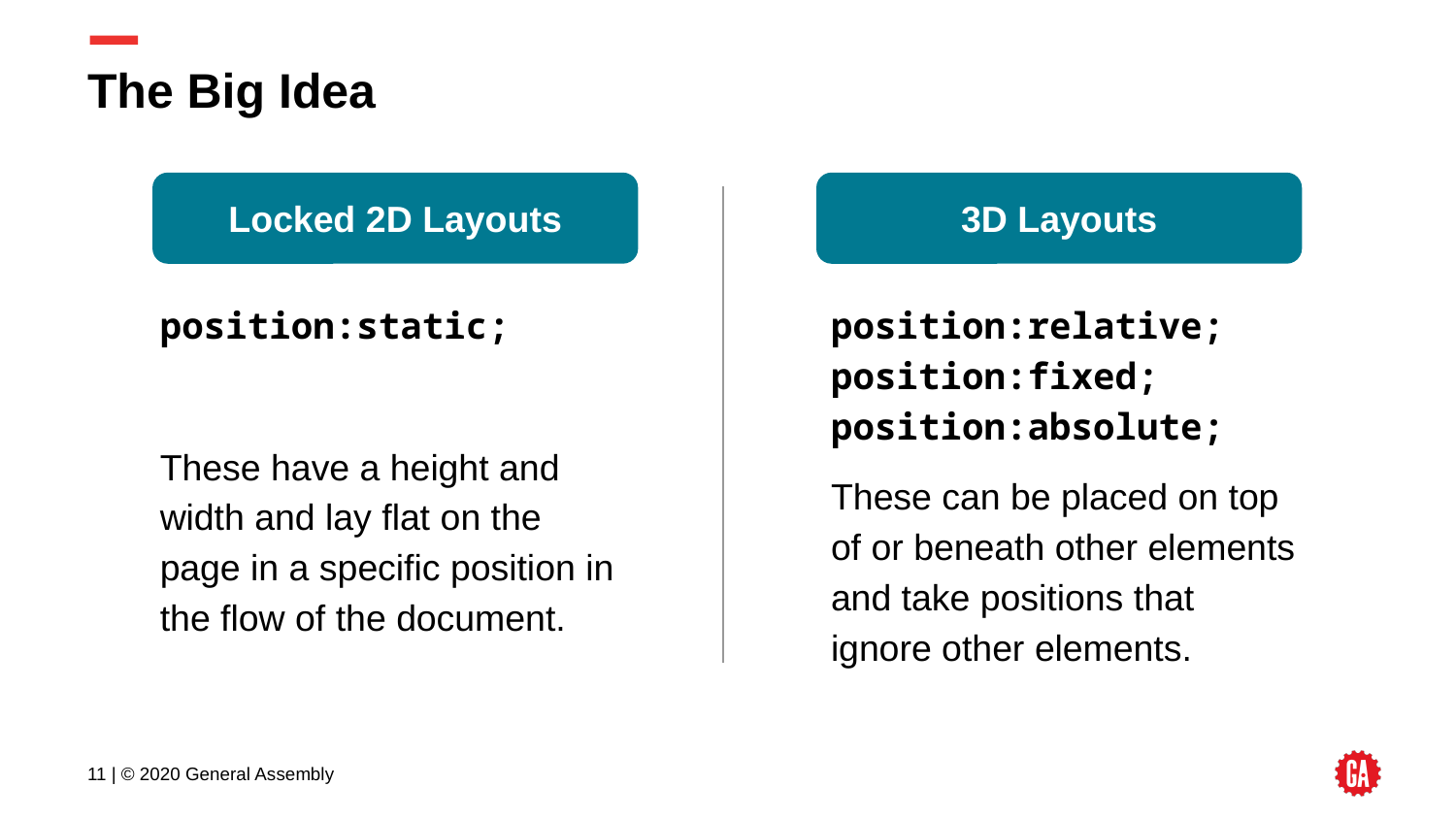

# The Big Idea
Locked 2D Layouts
3D Layouts
position:static;

These have a height and width and lay flat on the page in a specific position in the flow of the document.
position:relative;
position:fixed;
position:absolute;
These can be placed on top of or beneath other elements and take positions that ignore other elements.
11 | © 2020 General Assembly